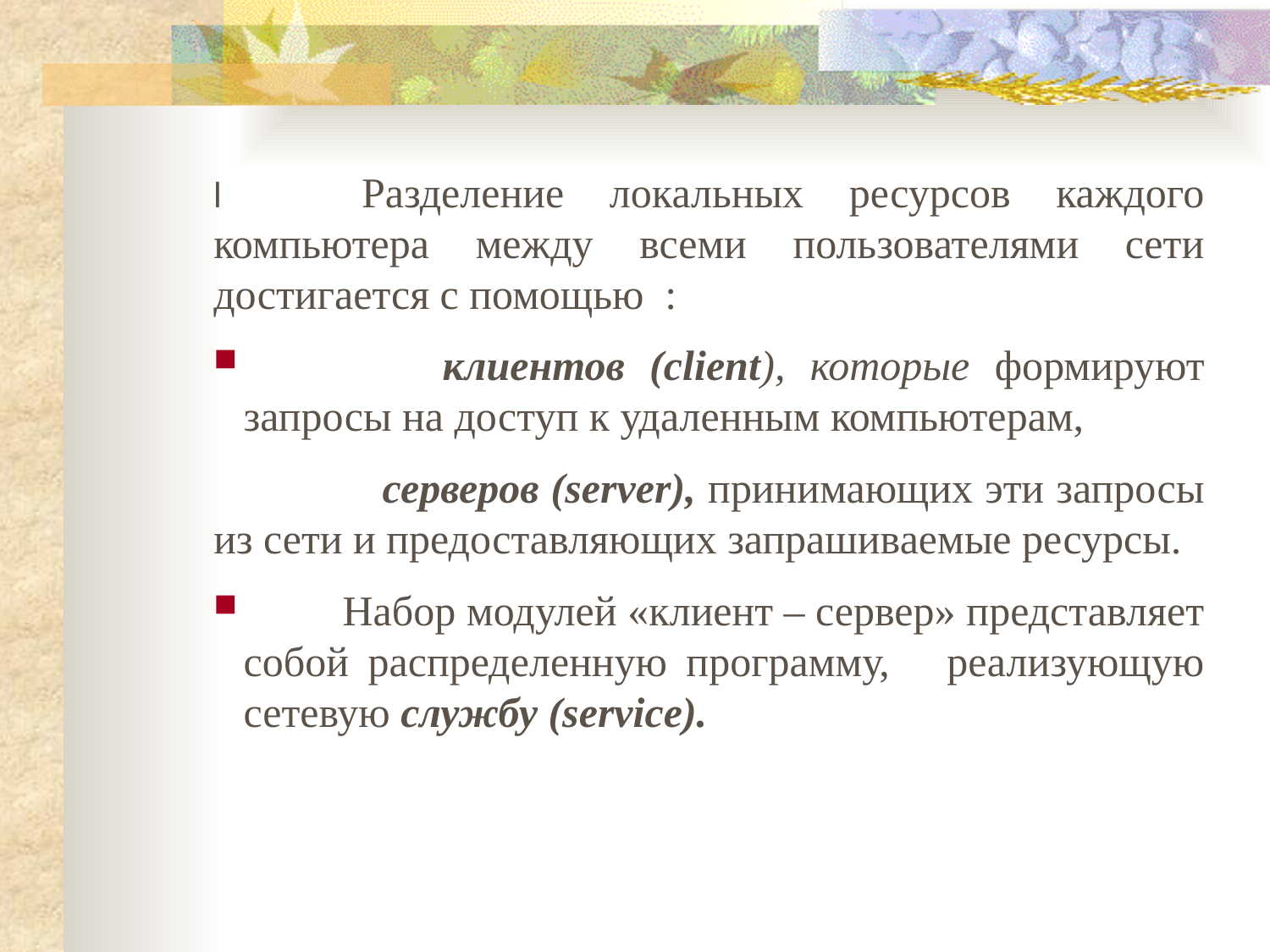

l    Разделение локальных ресурсов каждого компьютера между всеми пользователями сети достигается с помощью  :
        клиентов (client), которые формируют запросы на доступ к удаленным компьютерам,
              серверов (server), принимающих эти запросы из сети и предоставляющих запрашиваемые ресурсы.
         Набор модулей «клиент – сервер» представляет собой распределенную программу,   реализующую сетевую службу (service).